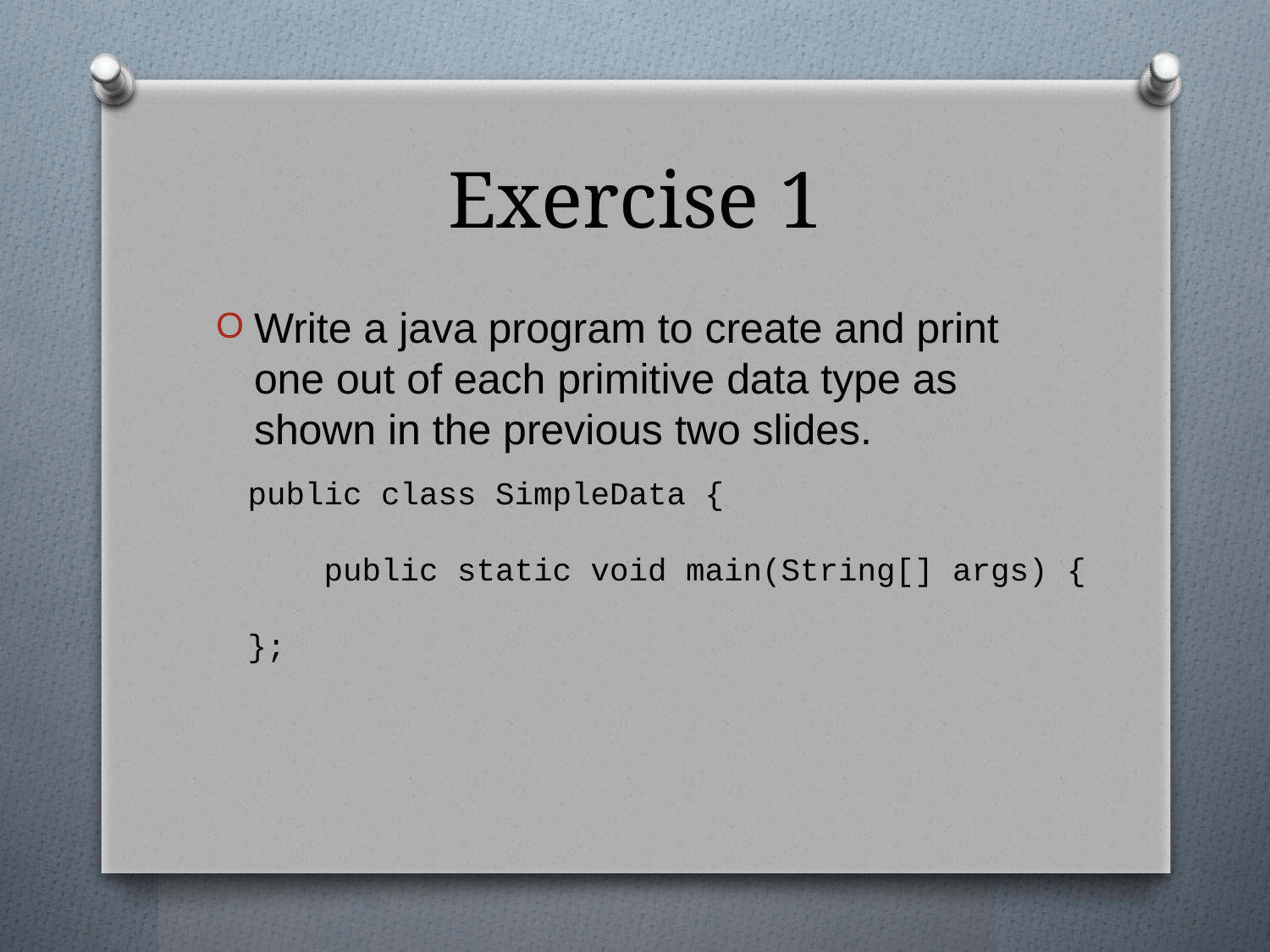

# Exercise 1
Write a java program to create and print one out of each primitive data type as shown in the previous two slides.
public class SimpleData {

    public static void main(String[] args) {

};